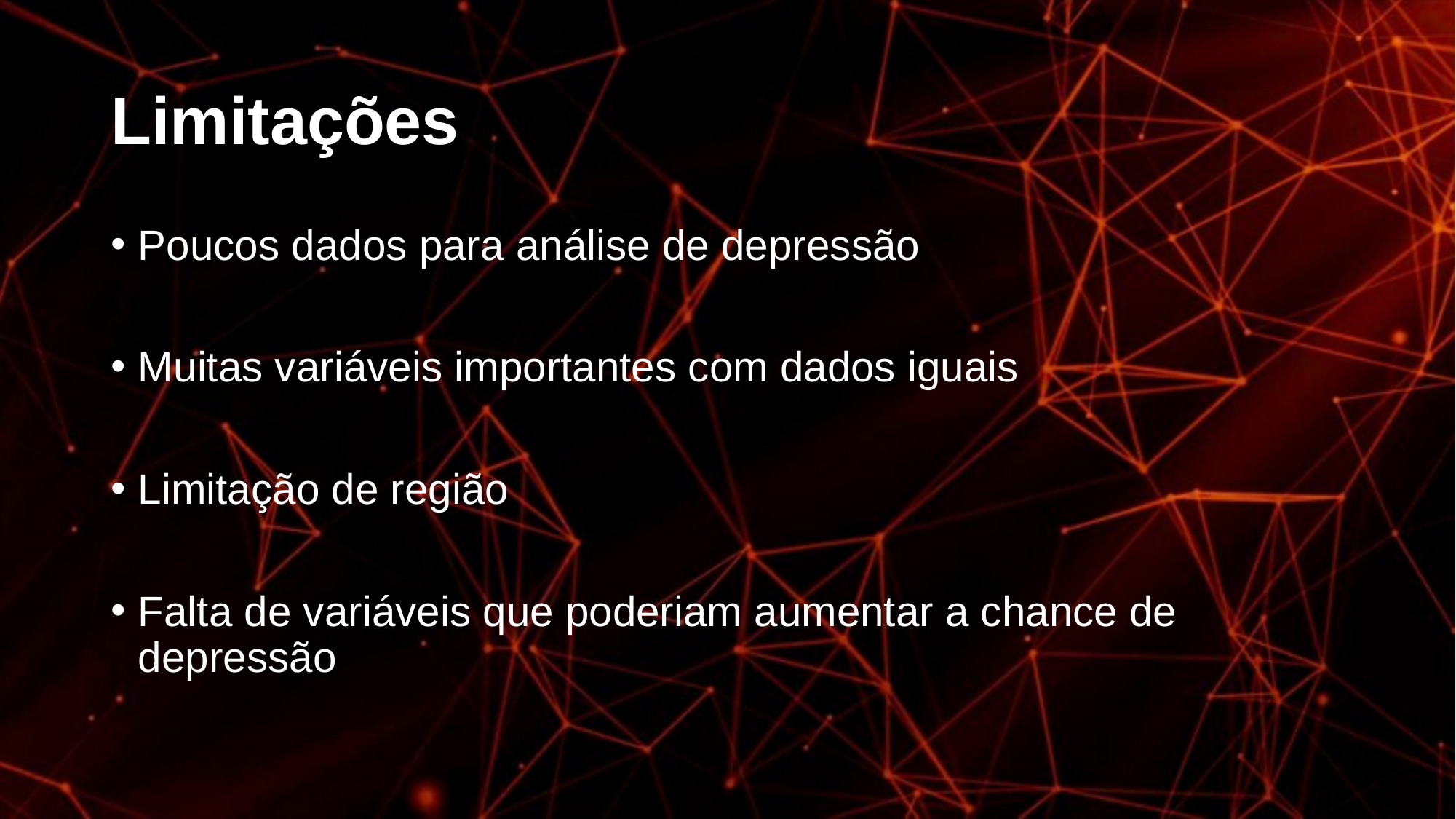

# Limitações
Poucos dados para análise de depressão

Muitas variáveis importantes com dados iguais

Limitação de região

Falta de variáveis que poderiam aumentar a chance de depressão